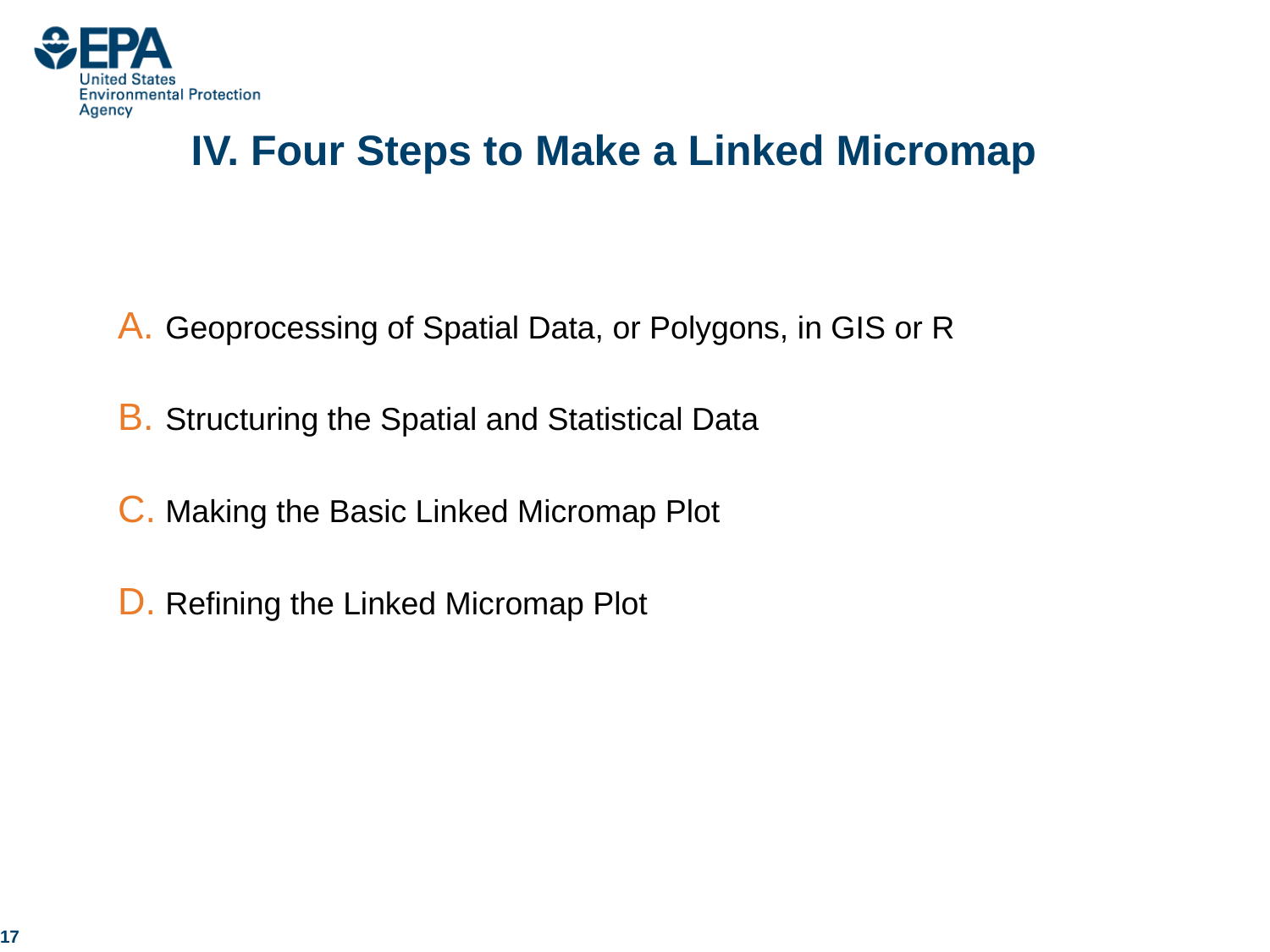

# IV. Four Steps to Make a Linked Micromap
Geoprocessing of Spatial Data, or Polygons, in GIS or R

Structuring the Spatial and Statistical Data

Making the Basic Linked Micromap Plot

Refining the Linked Micromap Plot
17